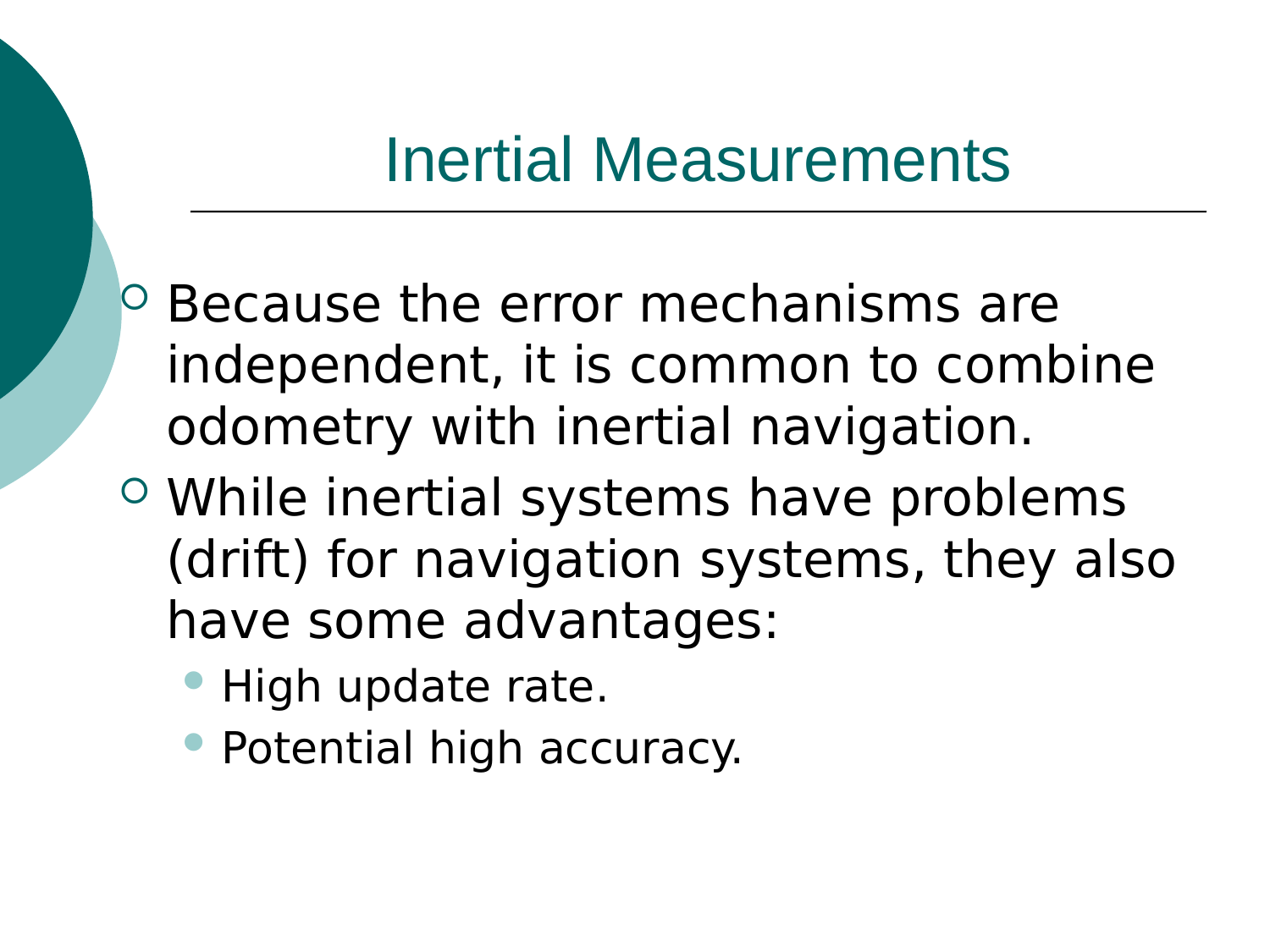

# Inertial Measurements
Because the error mechanisms are independent, it is common to combine odometry with inertial navigation.
While inertial systems have problems (drift) for navigation systems, they also have some advantages:
High update rate.
Potential high accuracy.